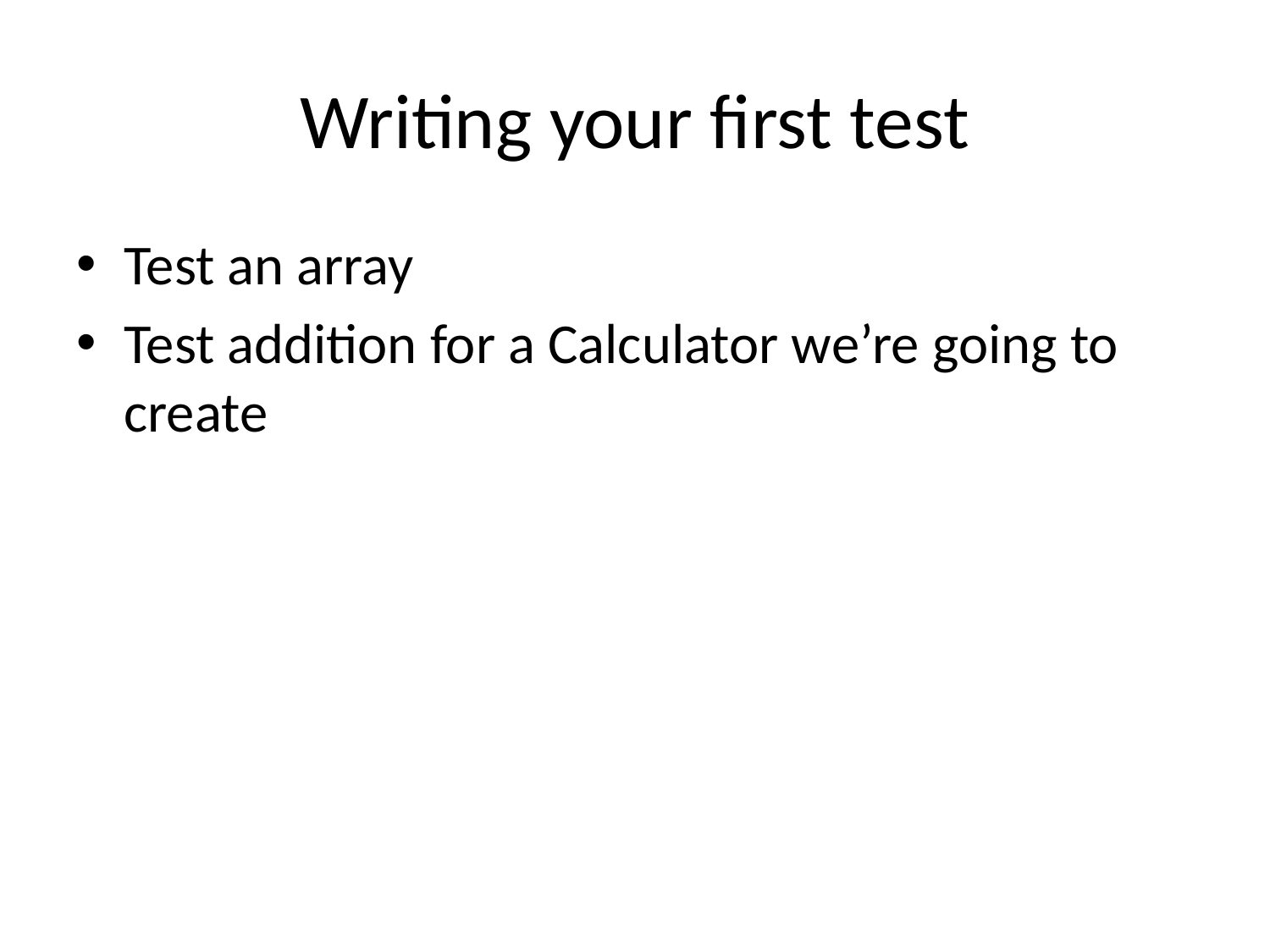

# Writing your first test
Test an array
Test addition for a Calculator we’re going to create